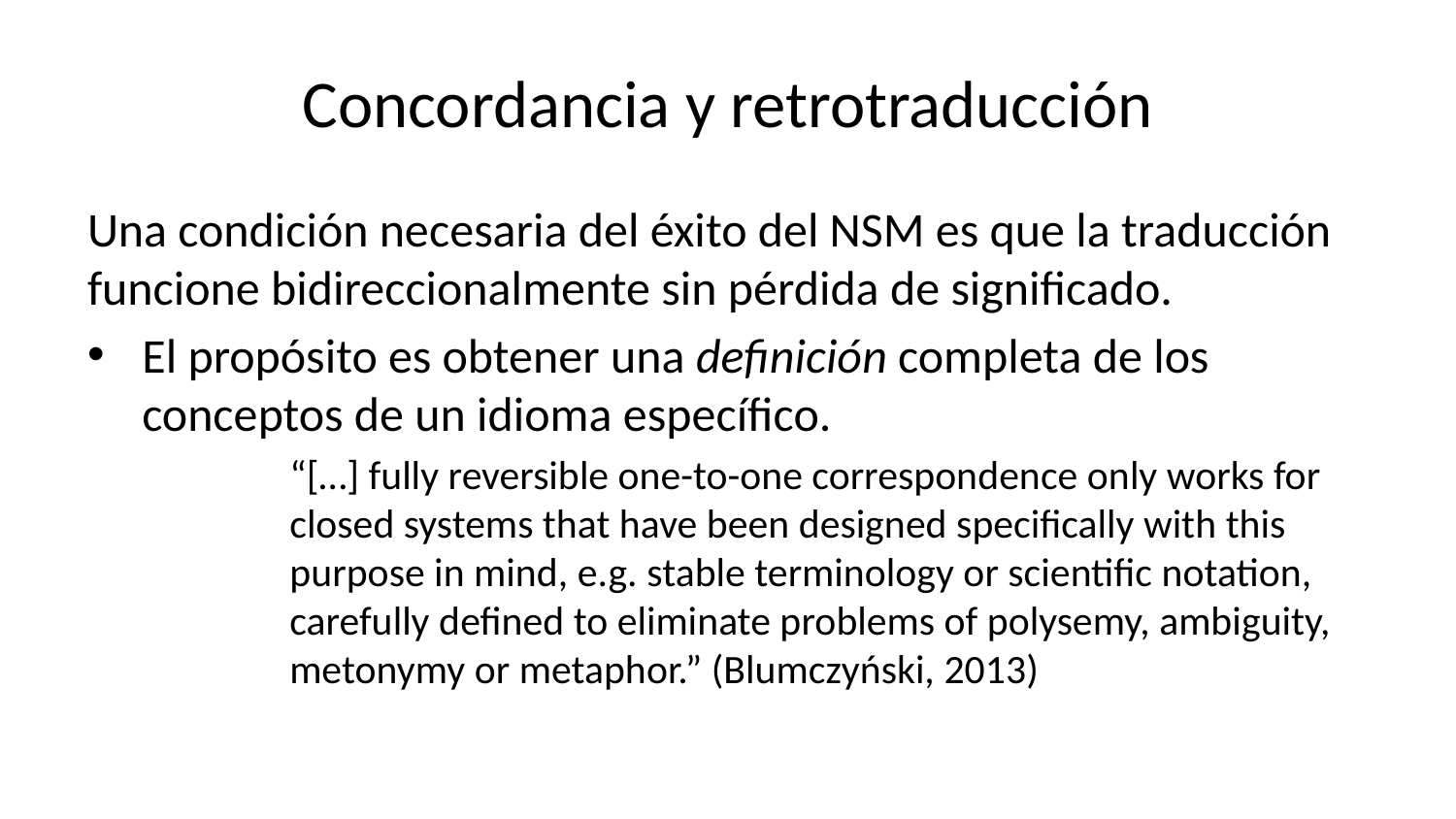

# Concordancia y retrotraducción
Una condición necesaria del éxito del NSM es que la traducción funcione bidireccionalmente sin pérdida de significado.
El propósito es obtener una definición completa de los conceptos de un idioma específico.
“[…] fully reversible one-to-one correspondence only works for closed systems that have been designed specifically with this purpose in mind, e.g. stable terminology or scientific notation, carefully defined to eliminate problems of polysemy, ambiguity, metonymy or metaphor.” (Blumczyński, 2013)